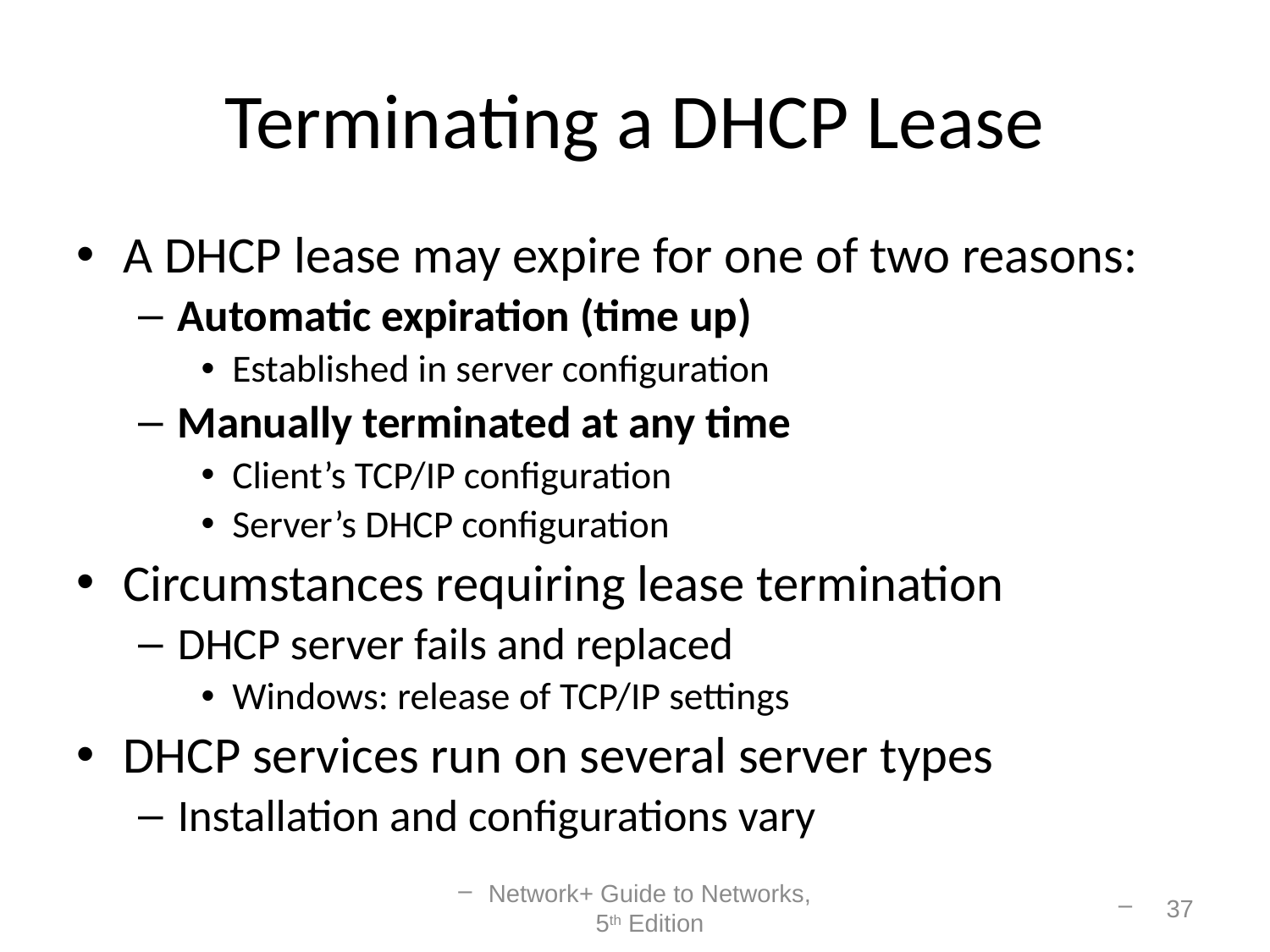

# Terminating a DHCP Lease
A DHCP lease may expire for one of two reasons:
Automatic expiration (time up)
Established in server configuration
Manually terminated at any time
Client’s TCP/IP configuration
Server’s DHCP configuration
Circumstances requiring lease termination
DHCP server fails and replaced
Windows: release of TCP/IP settings
DHCP services run on several server types
Installation and configurations vary
Network+ Guide to Networks, 5th Edition
37